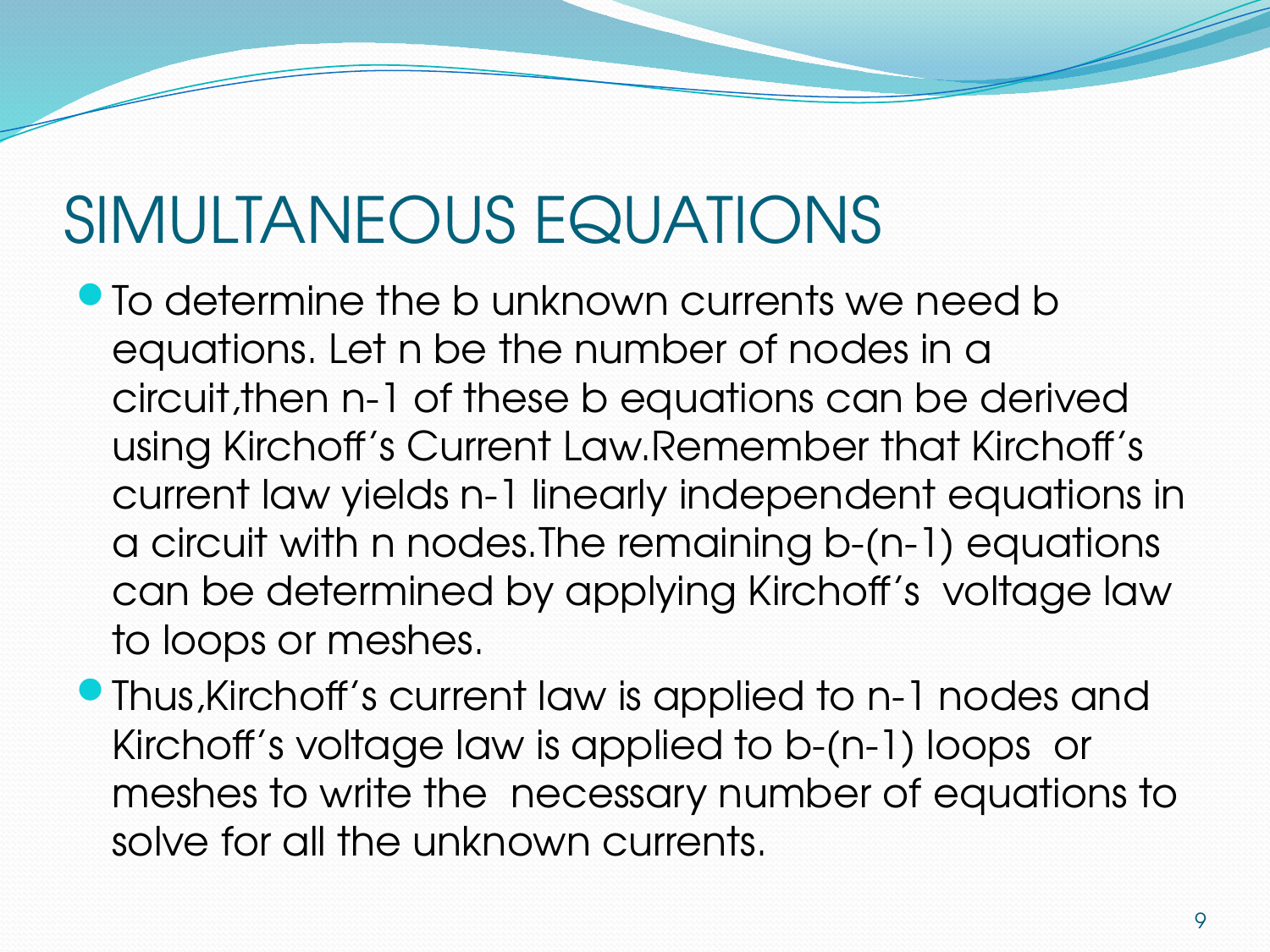

# SIMULTANEOUS EQUATIONS
To determine the b unknown currents we need b equations. Let n be the number of nodes in a circuit,then n-1 of these b equations can be derived using Kirchoff’s Current Law.Remember that Kirchoff’s current law yields n-1 linearly independent equations in a circuit with n nodes.The remaining b-(n-1) equations can be determined by applying Kirchoff’s  voltage law to loops or meshes.
Thus,Kirchoff’s current law is applied to n-1 nodes and Kirchoff’s voltage law is applied to b-(n-1) loops  or meshes to write the  necessary number of equations to solve for all the unknown currents.
9